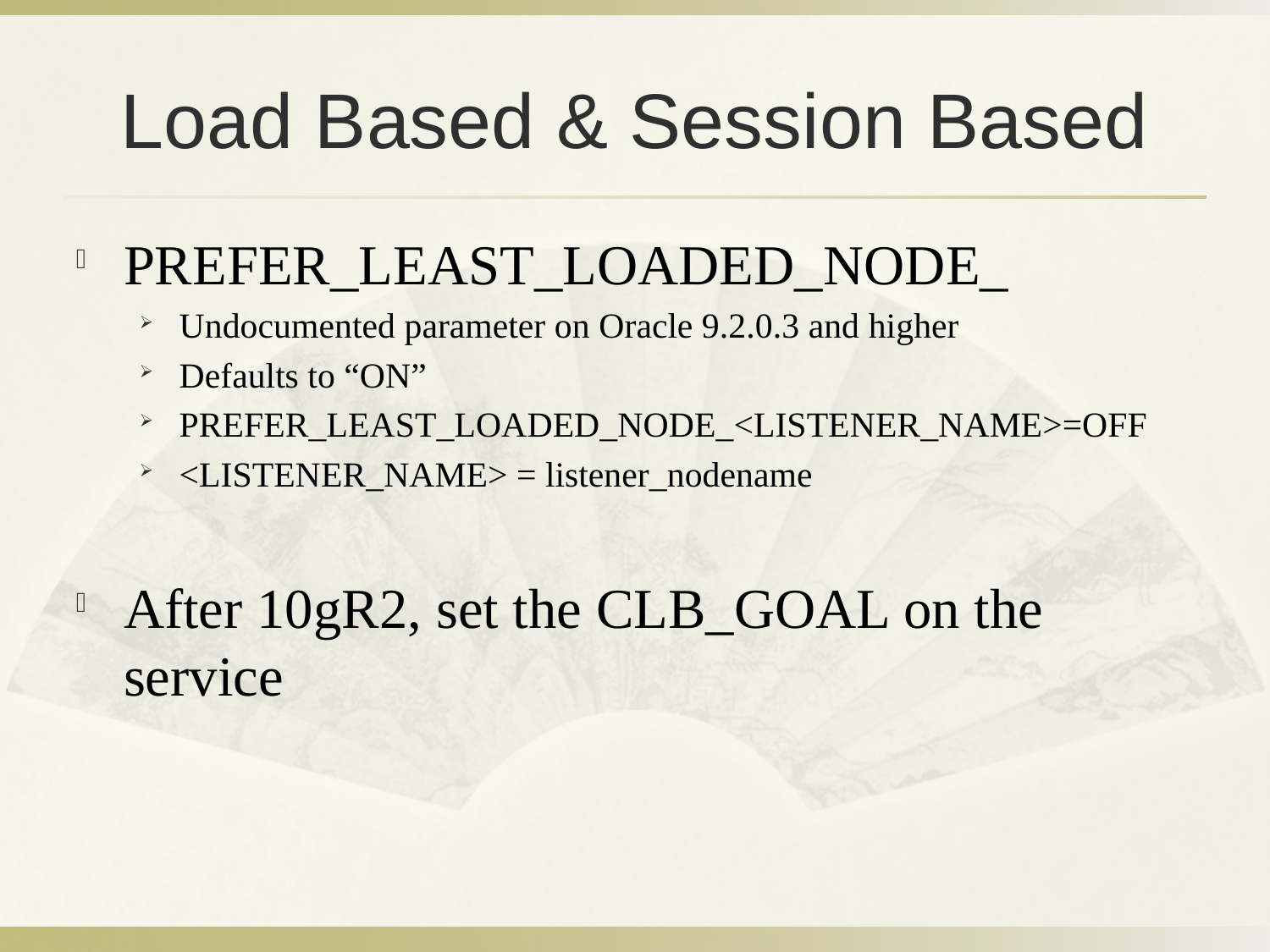

# Load Based & Session Based
PREFER_LEAST_LOADED_NODE_
Undocumented parameter on Oracle 9.2.0.3 and higher
Defaults to “ON”
PREFER_LEAST_LOADED_NODE_<LISTENER_NAME>=OFF
<LISTENER_NAME> = listener_nodename

After 10gR2, set the CLB_GOAL on the service